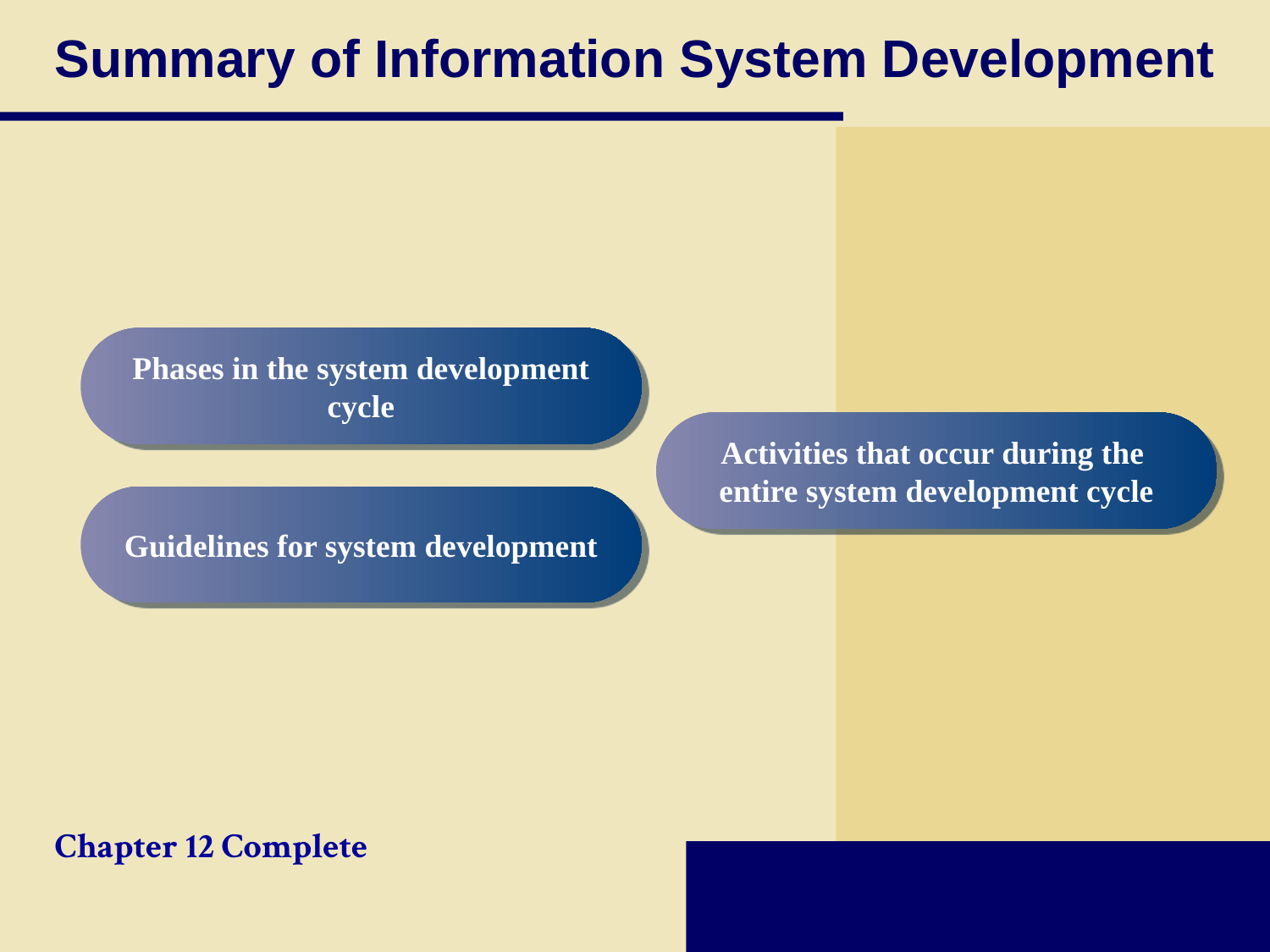

# Summary of Information System Development
Phases in the system development cycle
Activities that occur during the
entire system development cycle
Guidelines for system development
Chapter 12 Complete